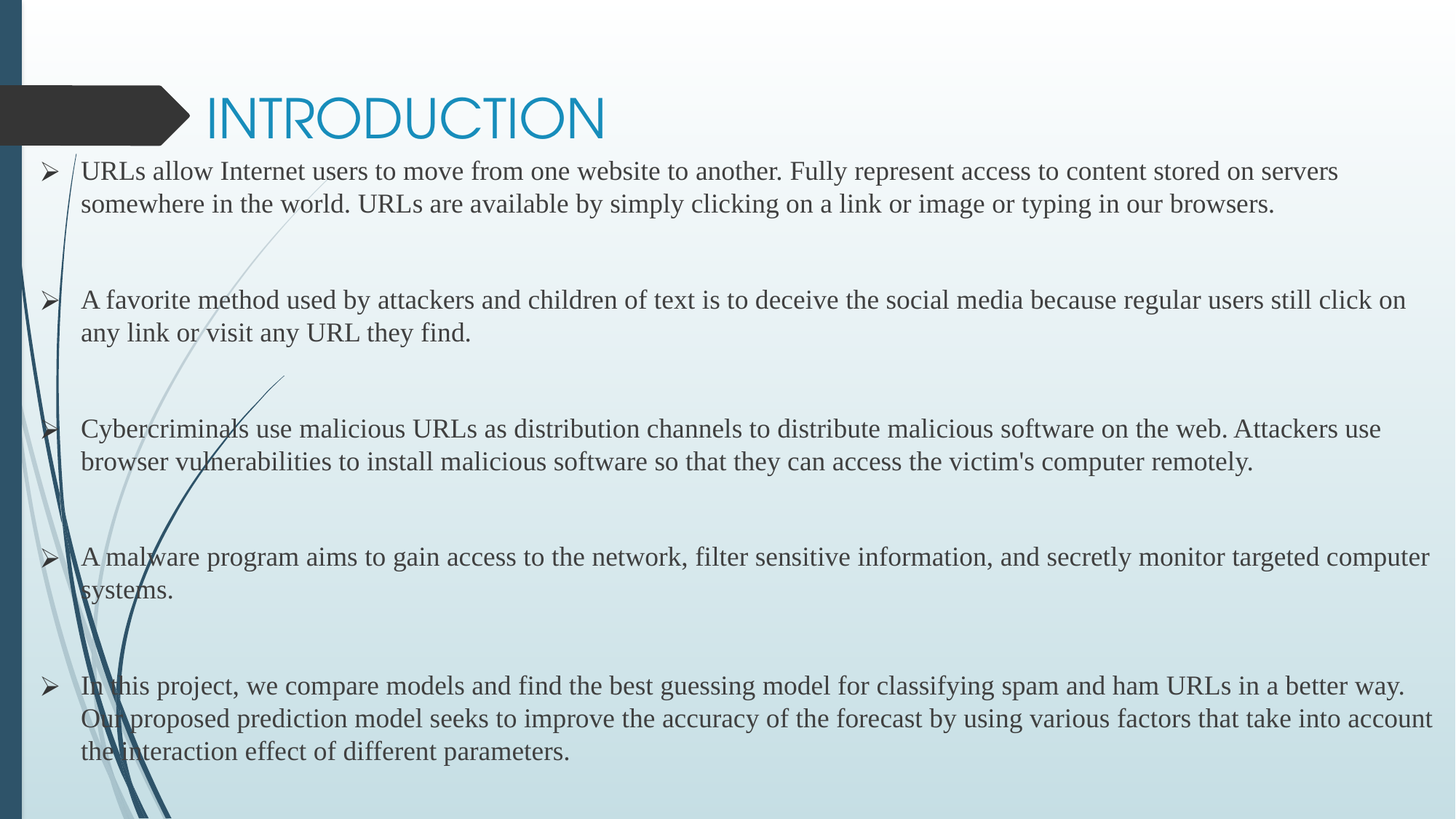

# INTRODUCTION
URLs allow Internet users to move from one website to another. Fully represent access to content stored on servers somewhere in the world. URLs are available by simply clicking on a link or image or typing in our browsers.

A favorite method used by attackers and children of text is to deceive the social media because regular users still click on any link or visit any URL they find.

Cybercriminals use malicious URLs as distribution channels to distribute malicious software on the web. Attackers use browser vulnerabilities to install malicious software so that they can access the victim's computer remotely.

A malware program aims to gain access to the network, filter sensitive information, and secretly monitor targeted computer systems.

In this project, we compare models and find the best guessing model for classifying spam and ham URLs in a better way. Our proposed prediction model seeks to improve the accuracy of the forecast by using various factors that take into account the interaction effect of different parameters.